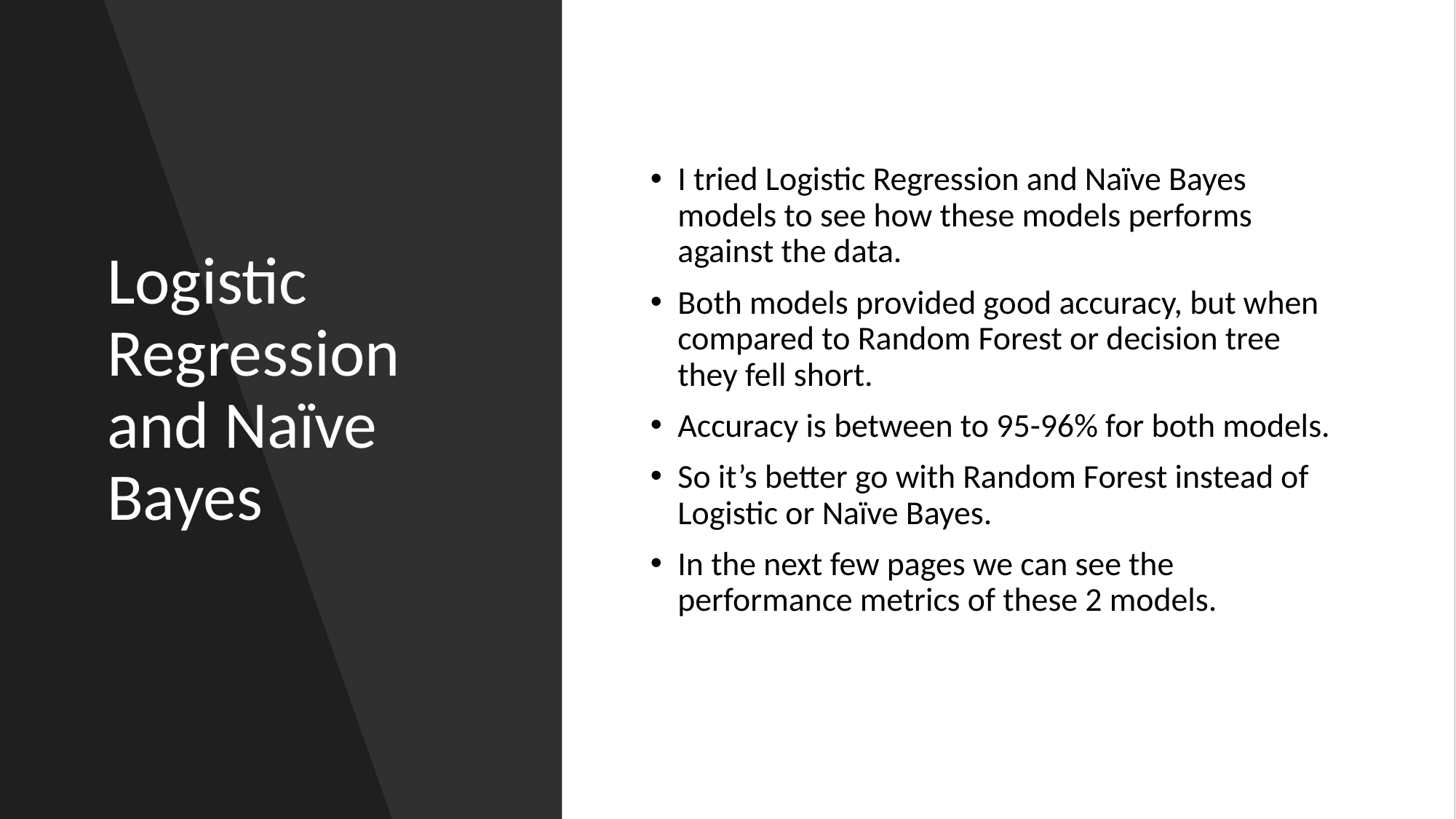

# Logistic Regression and Naïve Bayes
I tried Logistic Regression and Naïve Bayes models to see how these models performs against the data.
Both models provided good accuracy, but when compared to Random Forest or decision tree they fell short.
Accuracy is between to 95-96% for both models.
So it’s better go with Random Forest instead of Logistic or Naïve Bayes.
In the next few pages we can see the performance metrics of these 2 models.